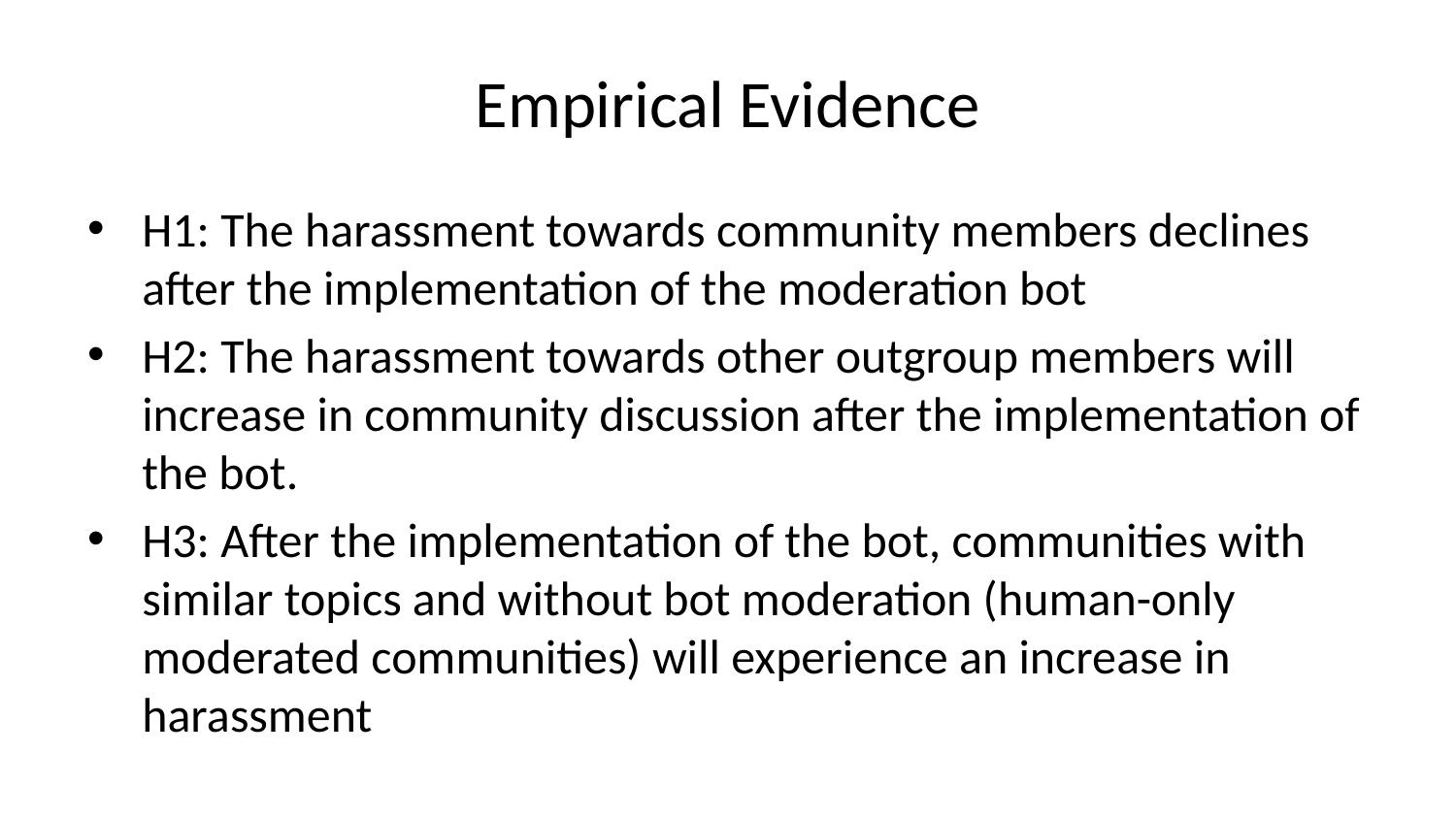

# Empirical Evidence
H1: The harassment towards community members declines after the implementation of the moderation bot
H2: The harassment towards other outgroup members will increase in community discussion after the implementation of the bot.
H3: After the implementation of the bot, communities with similar topics and without bot moderation (human-only moderated communities) will experience an increase in harassment